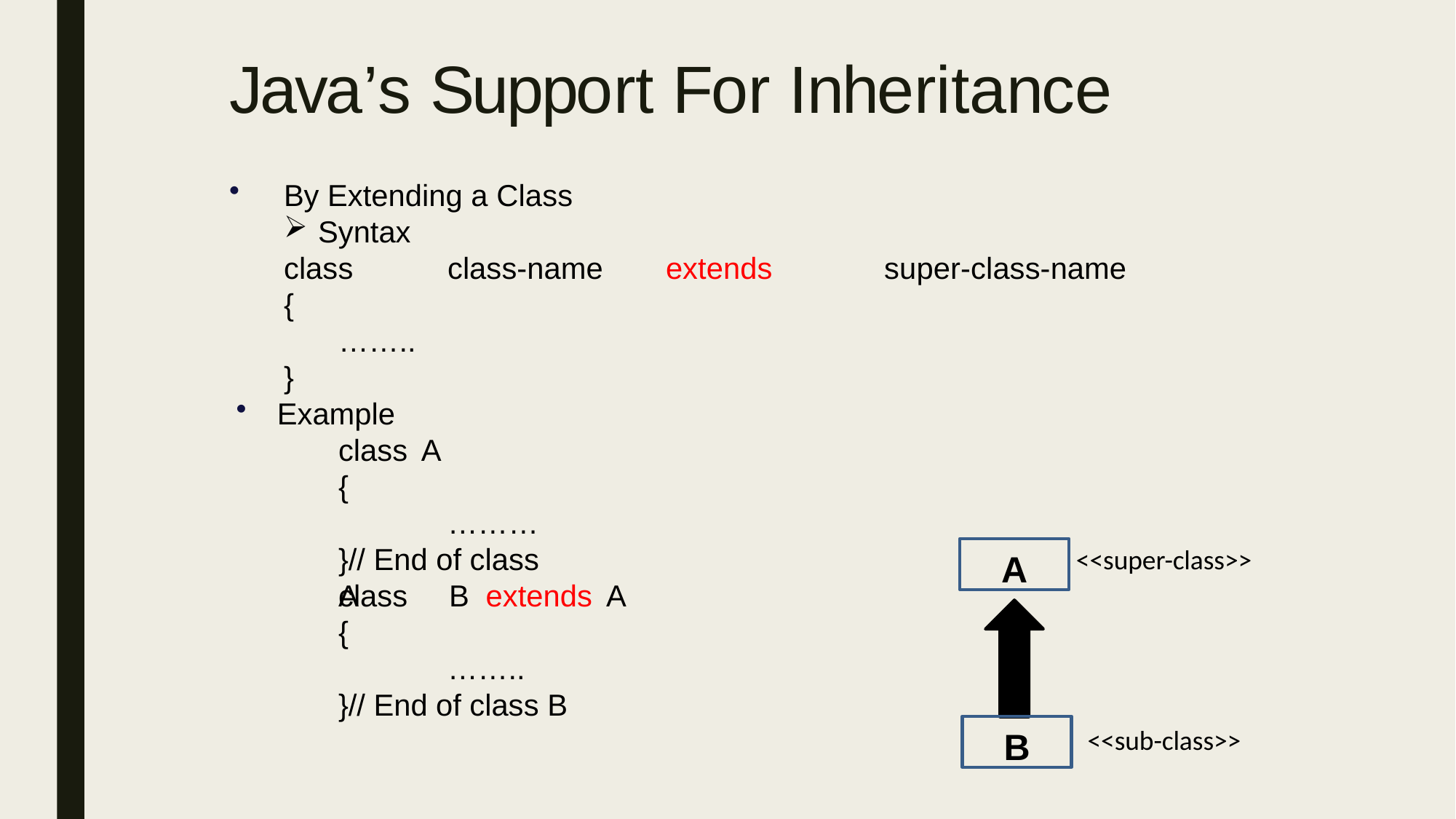

# Java’s Support For Inheritance
By Extending a Class
Syntax
class
{
……..
}
Example
class A
{
class-name
extends
super-class-name
………
}// End of class A
A
<<super-class>>
class	B	extends A
{

……..
}// End of class B
B
<<sub-class>>